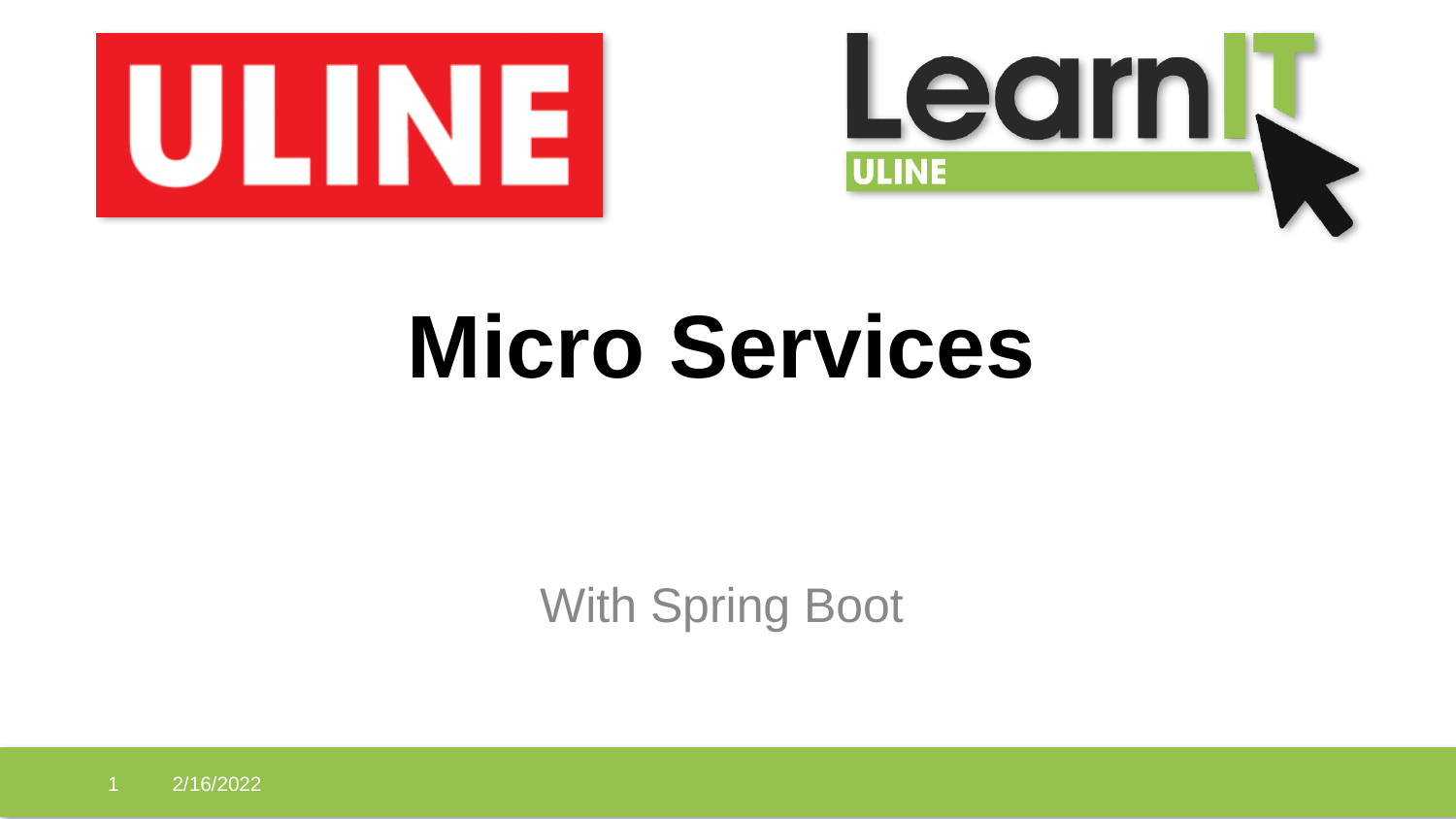

# Micro Services
With Spring Boot
1
2/16/2022